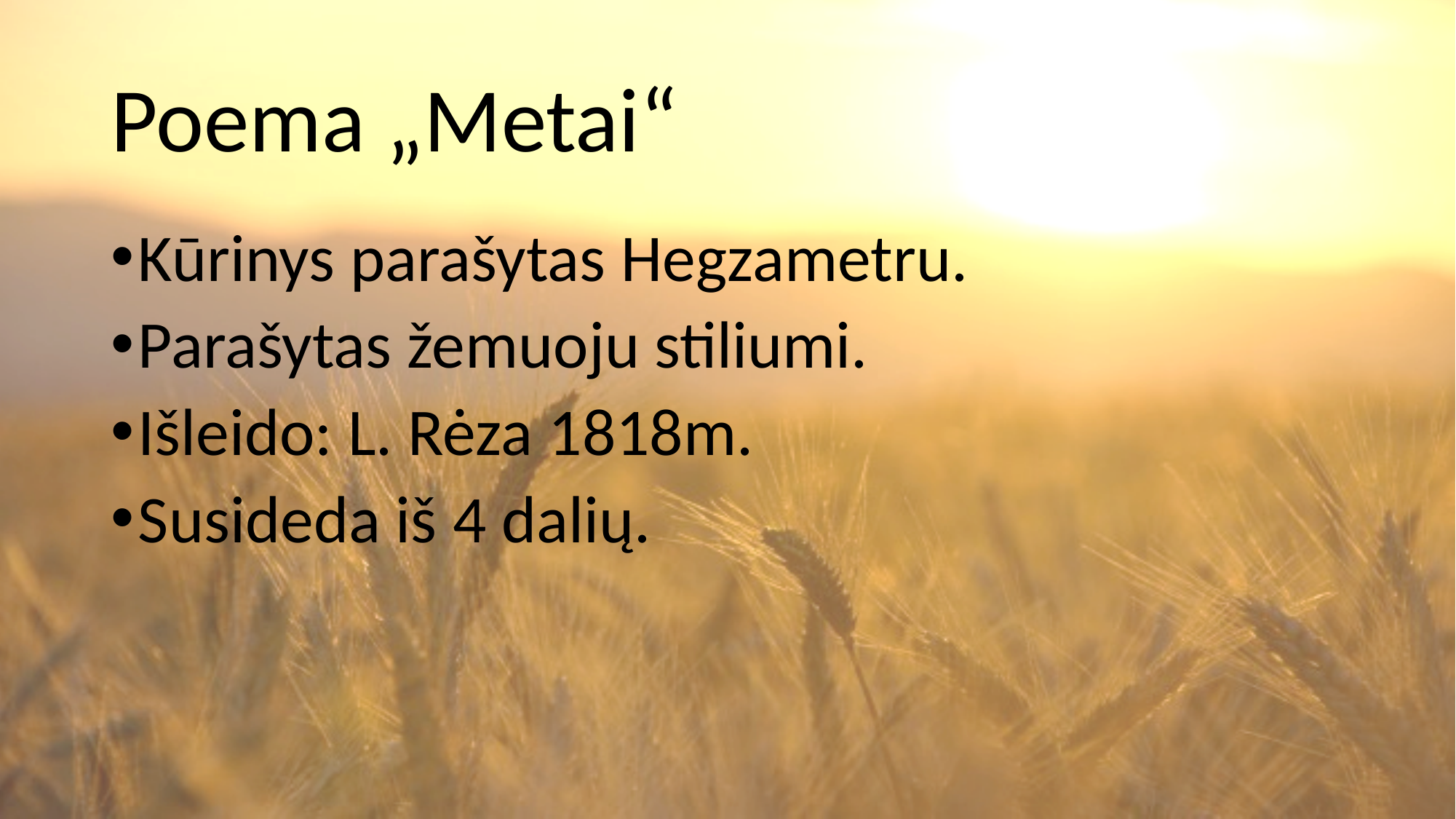

# Poema „Metai“
Kūrinys parašytas Hegzametru.
Parašytas žemuoju stiliumi.
Išleido: L. Rėza 1818m.
Susideda iš 4 dalių.